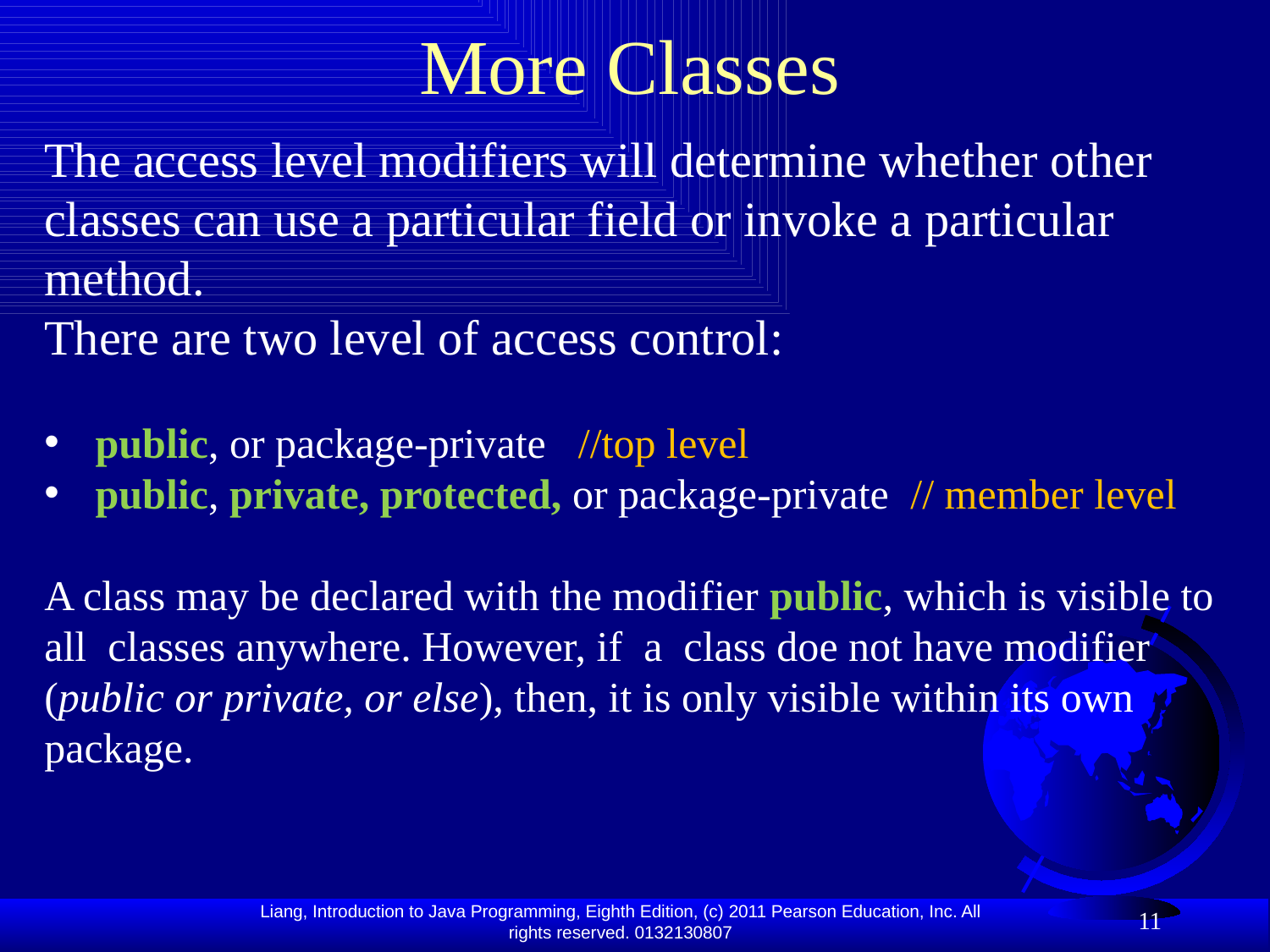

# More Classes
The access level modifiers will determine whether other classes can use a particular field or invoke a particular method.
There are two level of access control:

  public, or package-private   //top level
  public, private, protected, or package-private  // member level

A class may be declared with the modifier public, which is visible to all  classes anywhere. However, if  a  class doe not have modifier (public or private, or else), then, it is only visible within its own package.
11